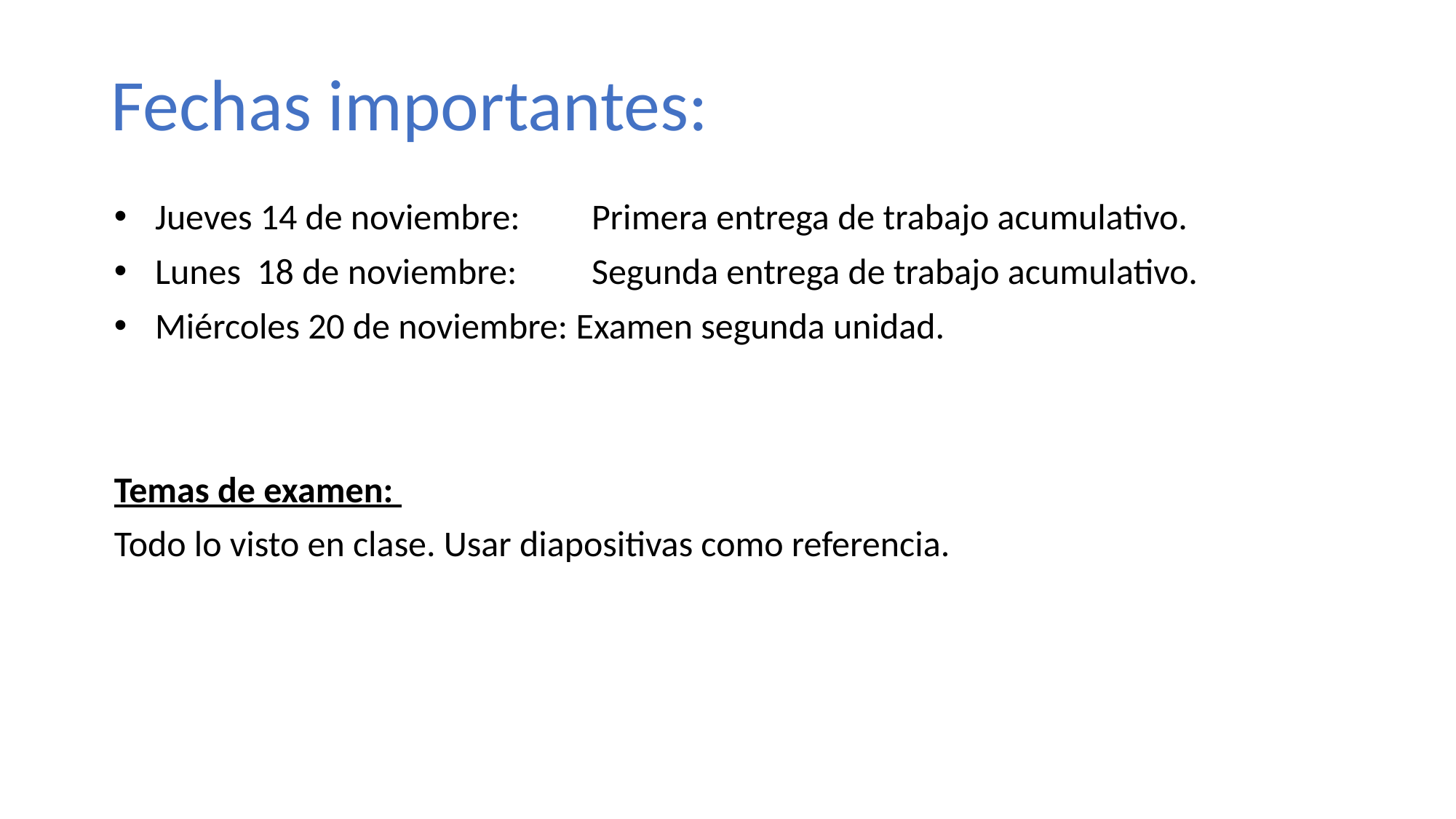

# Fechas importantes:
Jueves 14 de noviembre:	Primera entrega de trabajo acumulativo.
Lunes  18 de noviembre:	Segunda entrega de trabajo acumulativo.
Miércoles 20 de noviembre: Examen segunda unidad.

Temas de examen:
Todo lo visto en clase. Usar diapositivas como referencia.